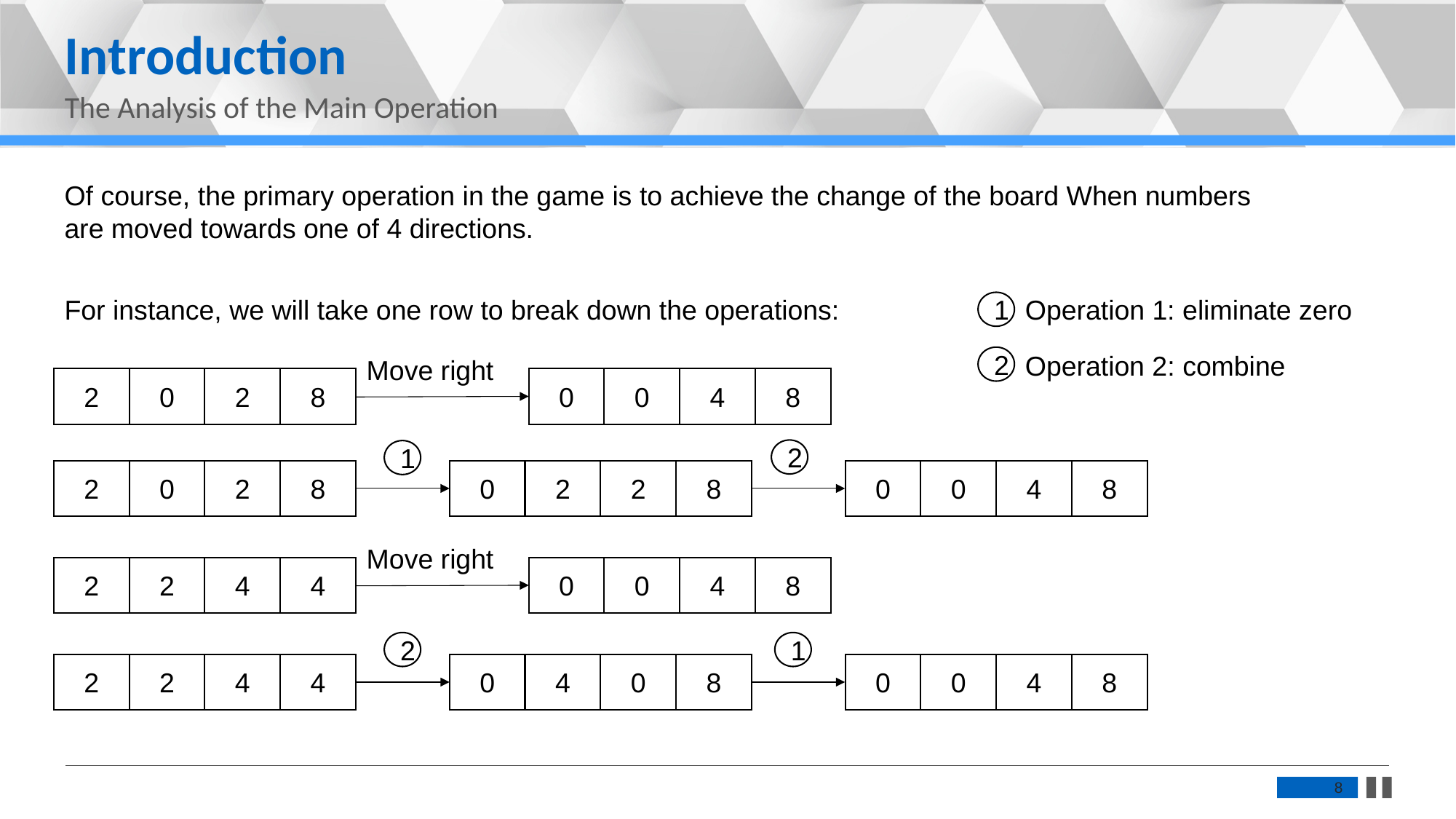

Introduction
The Analysis of the Main Operation
Of course, the primary operation in the game is to achieve the change of the board When numbers are moved towards one of 4 directions.
For instance, we will take one row to break down the operations:
Operation 1: eliminate zero
1
Operation 2: combine
2
Move right
2
0
2
8
0
0
4
8
2
1
0
0
4
8
0
2
2
8
2
0
2
8
Move right
2
2
4
4
0
0
4
8
2
1
0
0
4
8
0
4
0
8
2
2
4
4
8